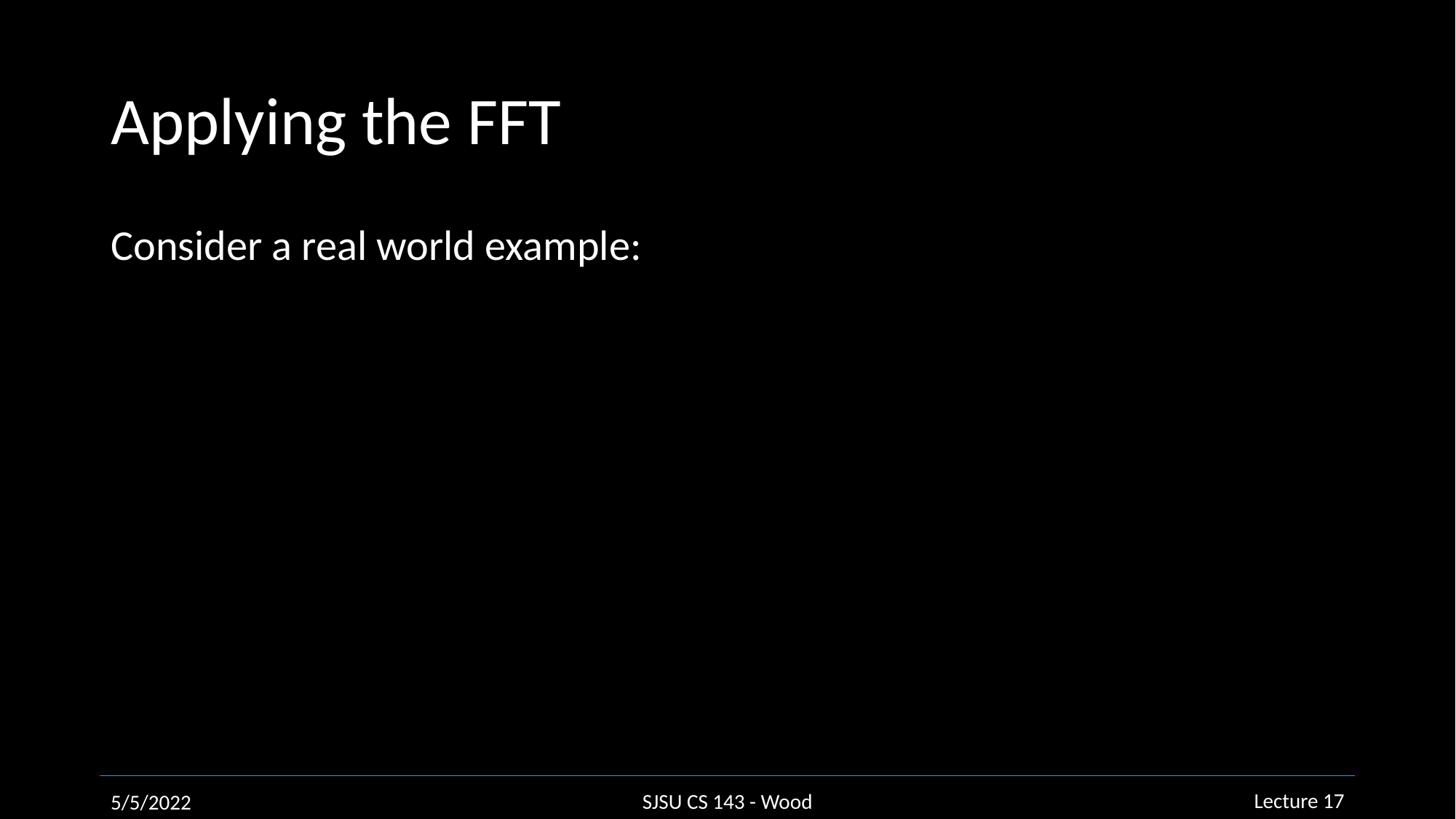

# Applying the FFT
Consider a real world example: